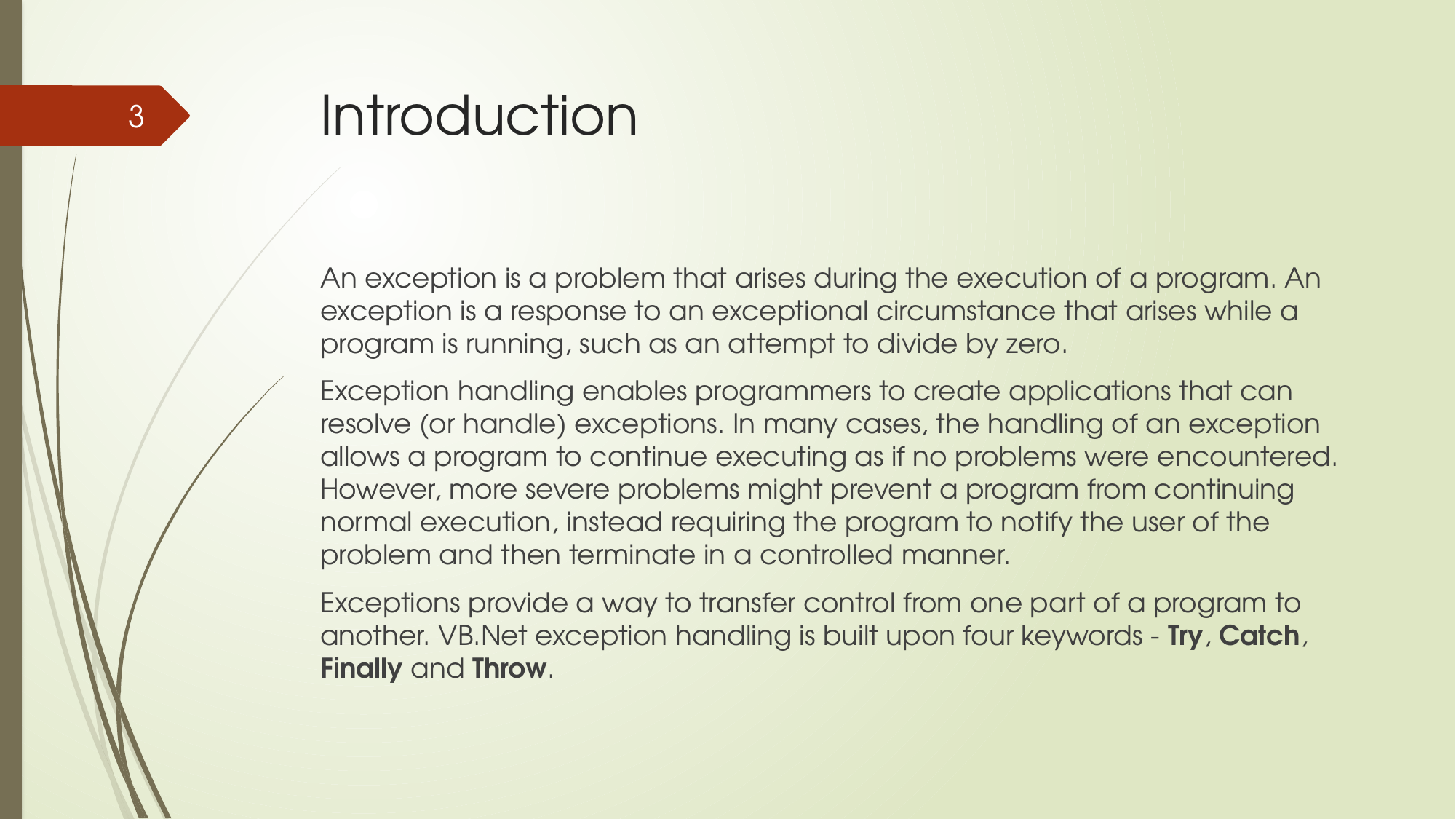

# Introduction
3
An exception is a problem that arises during the execution of a program. An exception is a response to an exceptional circumstance that arises while a program is running, such as an attempt to divide by zero.
Exception handling enables programmers to create applications that can resolve (or handle) exceptions. In many cases, the handling of an exception allows a program to continue executing as if no problems were encountered. However, more severe problems might prevent a program from continuing normal execution, instead requiring the program to notify the user of the problem and then terminate in a controlled manner.
Exceptions provide a way to transfer control from one part of a program to another. VB.Net exception handling is built upon four keywords - Try, Catch, Finally and Throw.